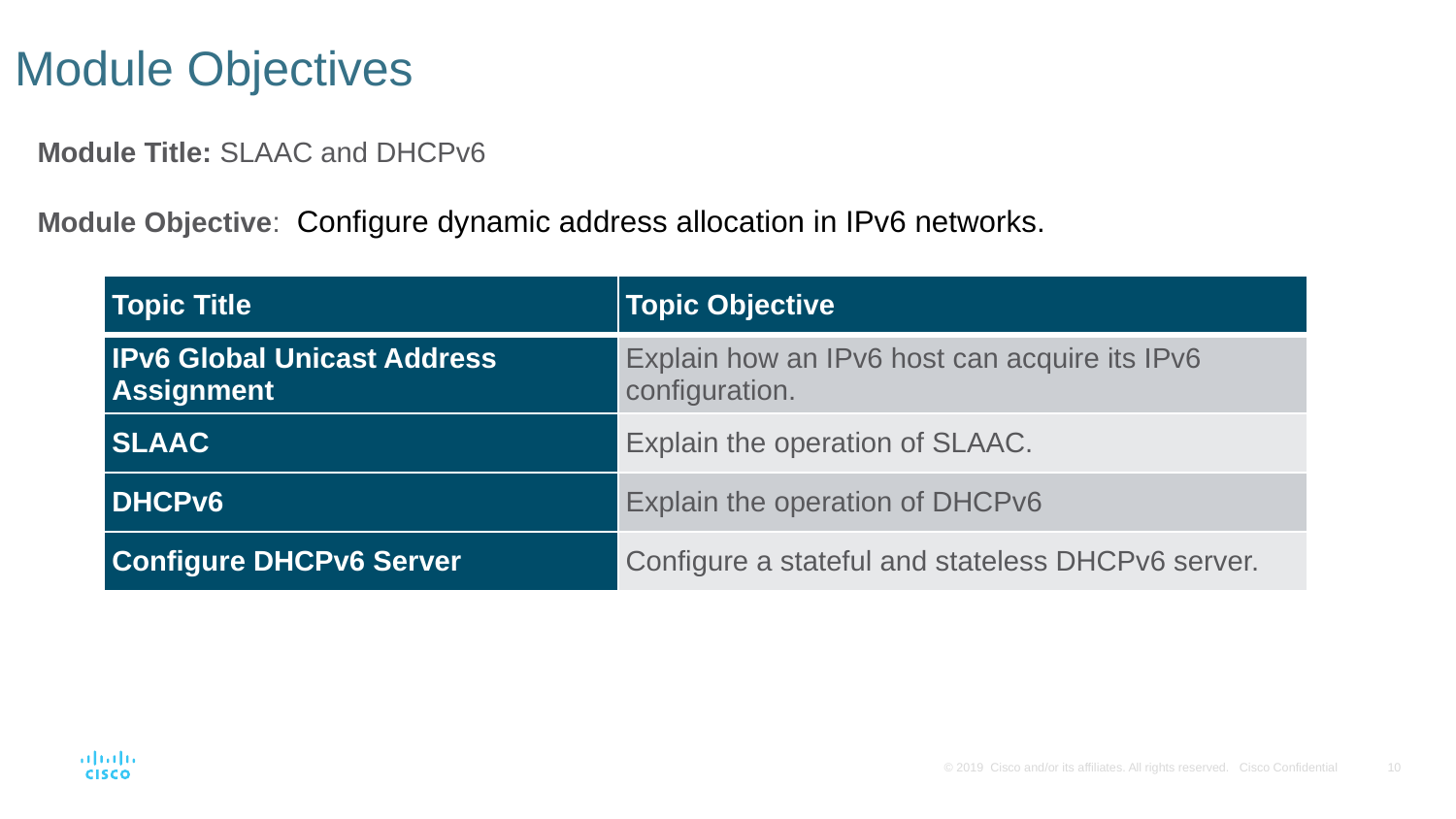

# Module Objectives
Module Title: SLAAC and DHCPv6

Module Objective:  Configure dynamic address allocation in IPv6 networks.
| Topic Title | Topic Objective |
| --- | --- |
| IPv6 Global Unicast Address Assignment | Explain how an IPv6 host can acquire its IPv6 configuration. |
| SLAAC | Explain the operation of SLAAC. |
| DHCPv6 | Explain the operation of DHCPv6 |
| Configure DHCPv6 Server | Configure a stateful and stateless DHCPv6 server. |